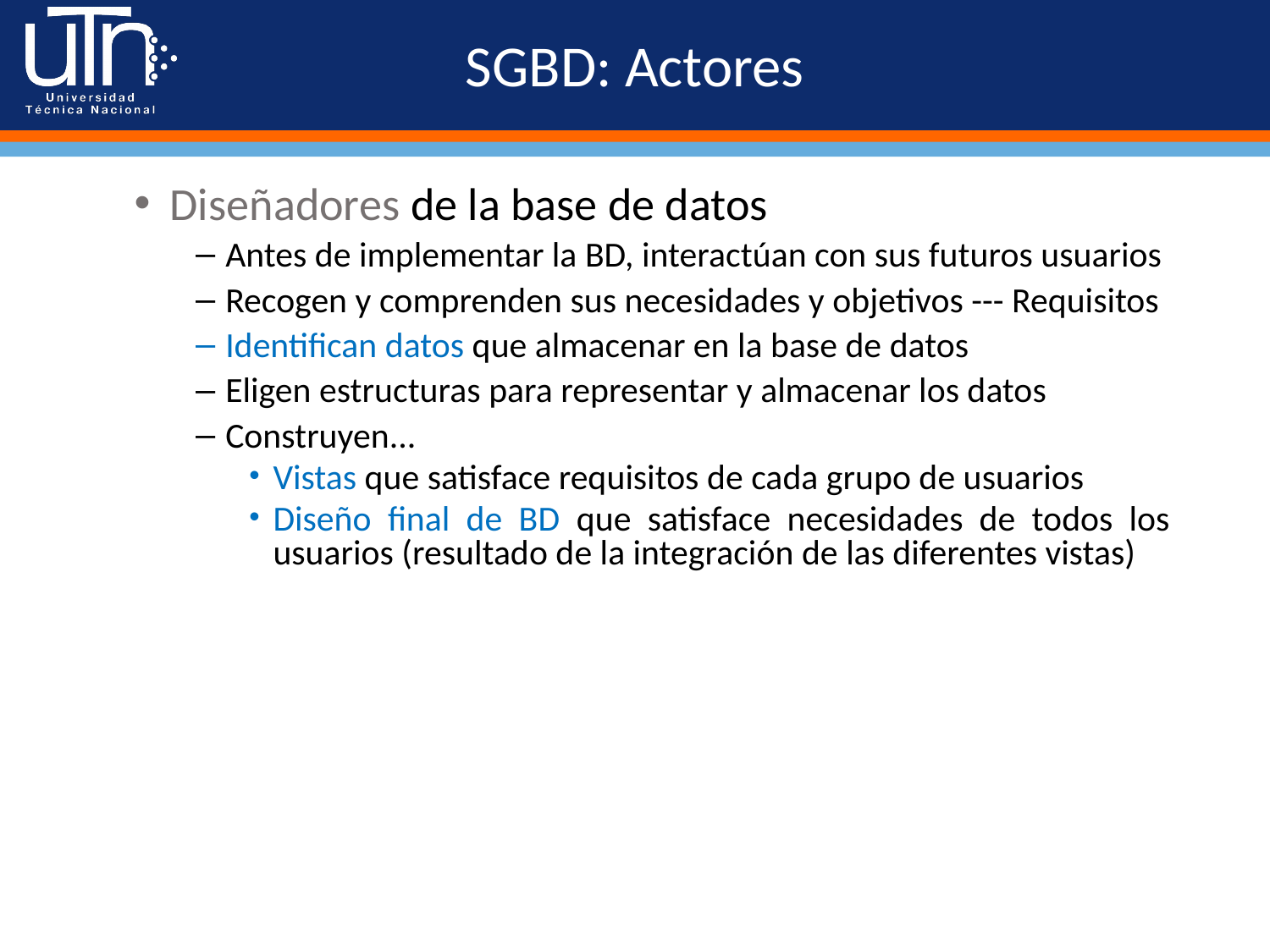

# SGBD: Actores
Diseñadores de la base de datos
Antes de implementar la BD, interactúan con sus futuros usuarios
Recogen y comprenden sus necesidades y objetivos --- Requisitos
Identifican datos que almacenar en la base de datos
Eligen estructuras para representar y almacenar los datos
Construyen...
Vistas que satisface requisitos de cada grupo de usuarios
Diseño final de BD que satisface necesidades de todos los usuarios (resultado de la integración de las diferentes vistas)